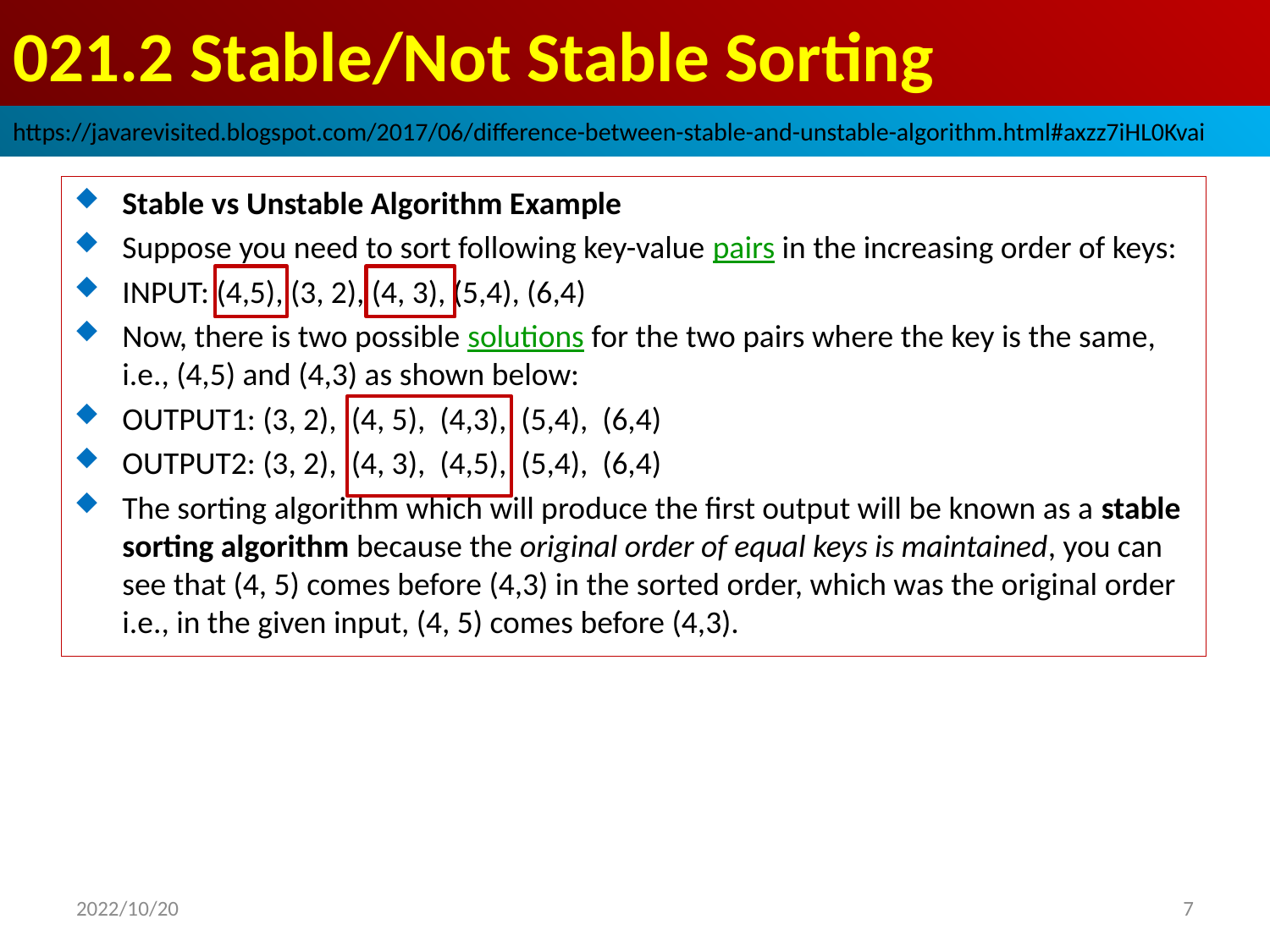

# 021.2 Stable/Not Stable Sorting
https://javarevisited.blogspot.com/2017/06/difference-between-stable-and-unstable-algorithm.html#axzz7iHL0Kvai
Stable vs Unstable Algorithm Example
Suppose you need to sort following key-value pairs in the increasing order of keys:
INPUT: (4,5), (3, 2), (4, 3), (5,4), (6,4)
Now, there is two possible solutions for the two pairs where the key is the same, i.e., (4,5) and (4,3) as shown below:
OUTPUT1: (3, 2),  (4, 5),  (4,3),  (5,4),  (6,4)
OUTPUT2: (3, 2),  (4, 3),  (4,5),  (5,4),  (6,4)
The sorting algorithm which will produce the first output will be known as a stable sorting algorithm because the original order of equal keys is maintained, you can see that (4, 5) comes before (4,3) in the sorted order, which was the original order i.e., in the given input, (4, 5) comes before (4,3).

2022/10/20
7